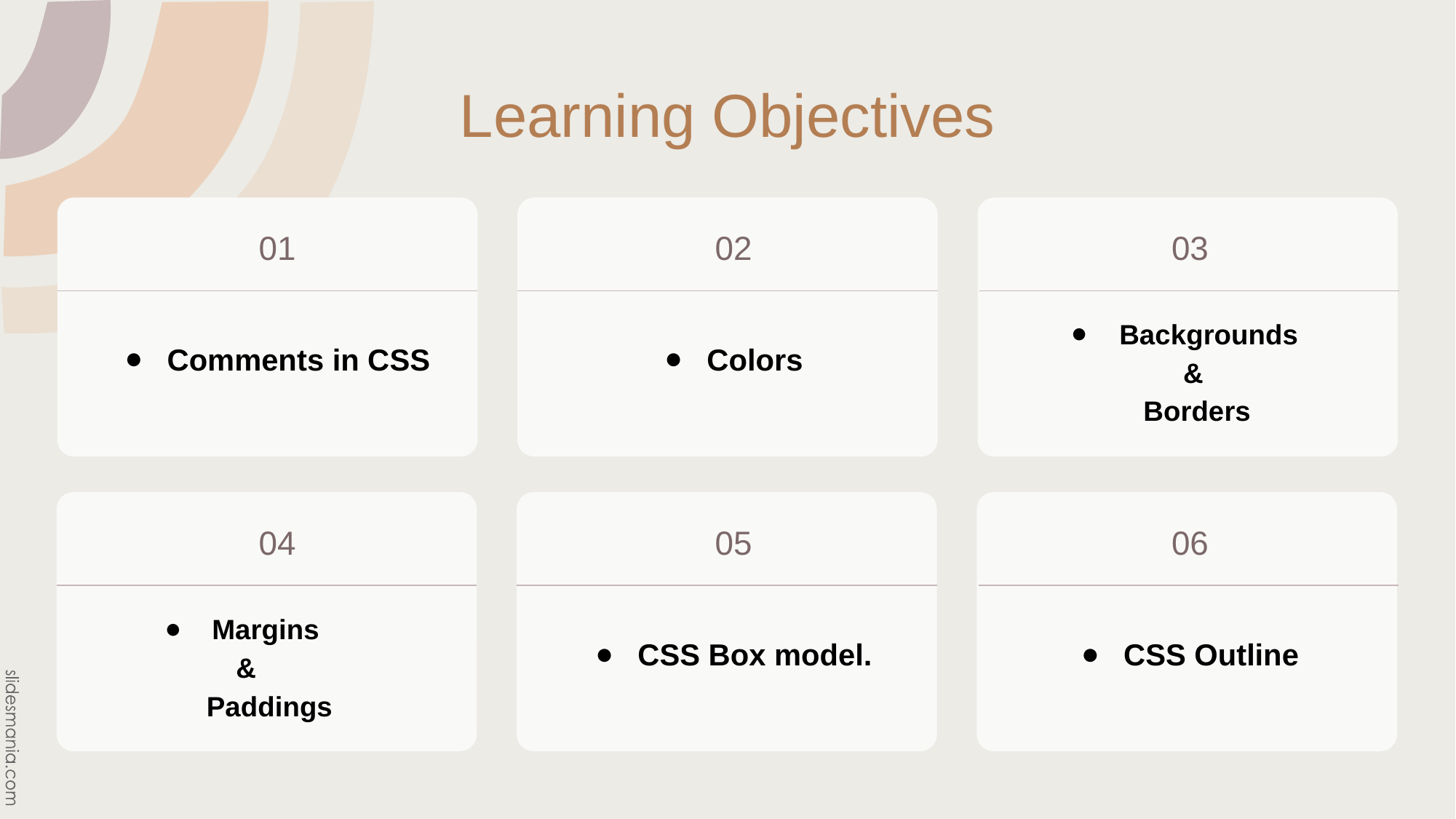

# Learning Objectives
01
02
03

Comments in CSS

Colors
Backgrounds
&
 Borders
04
05
06

CSS Outline

CSS Box model.
Margins
&
     Paddings